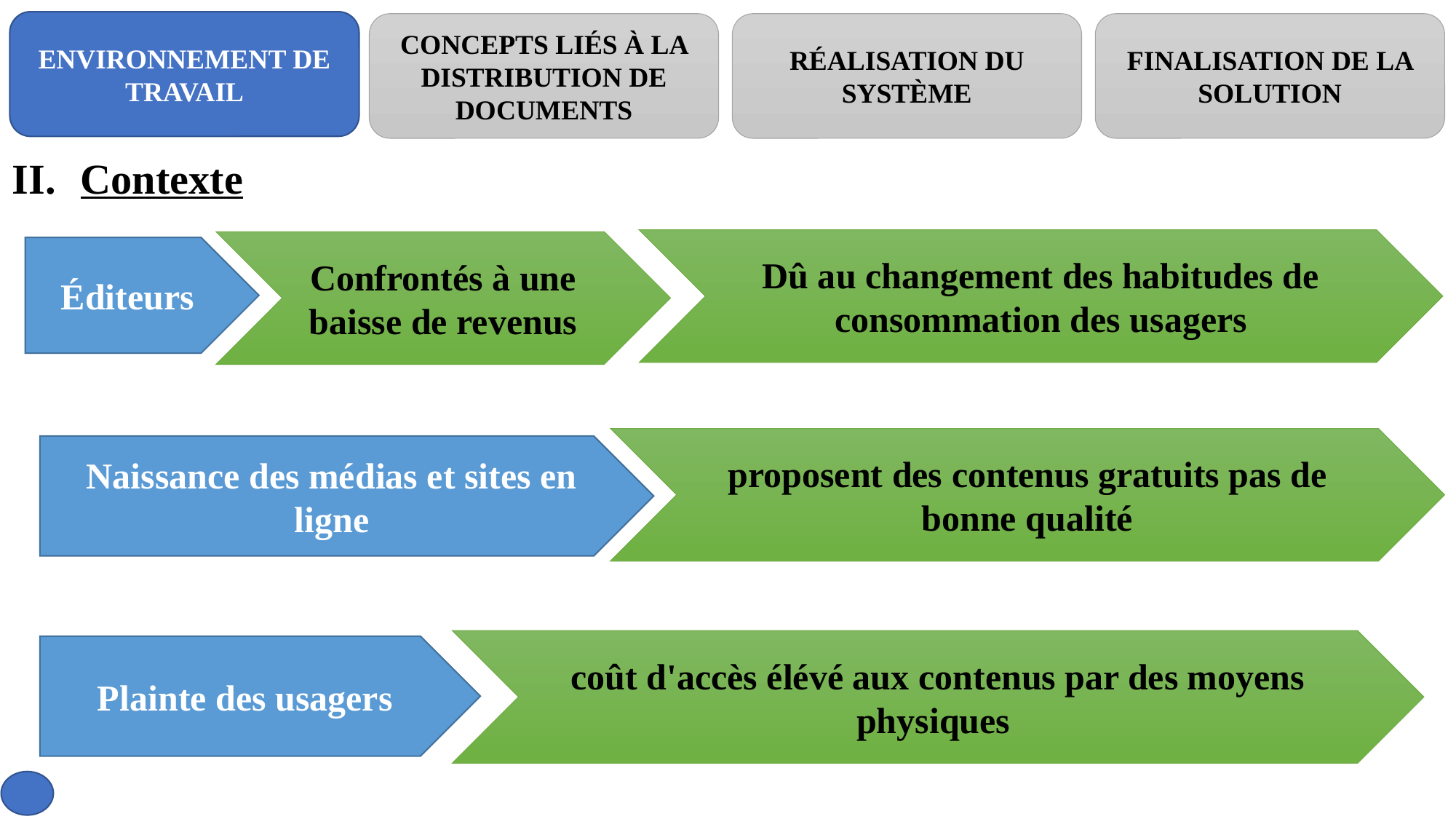

#
ENVIRONNEMENT DE TRAVAIL
CONCEPTS LIÉS À LA DISTRIBUTION DE DOCUMENTS
RÉALISATION DU SYSTÈME
FINALISATION DE LA SOLUTION
Contexte
Dû au changement des habitudes de consommation des usagers
Confrontés à une baisse de revenus
Éditeurs
proposent des contenus gratuits pas de bonne qualité
Naissance des médias et sites en ligne
coût d'accès élévé aux contenus par des moyens physiques
Plainte des usagers
6